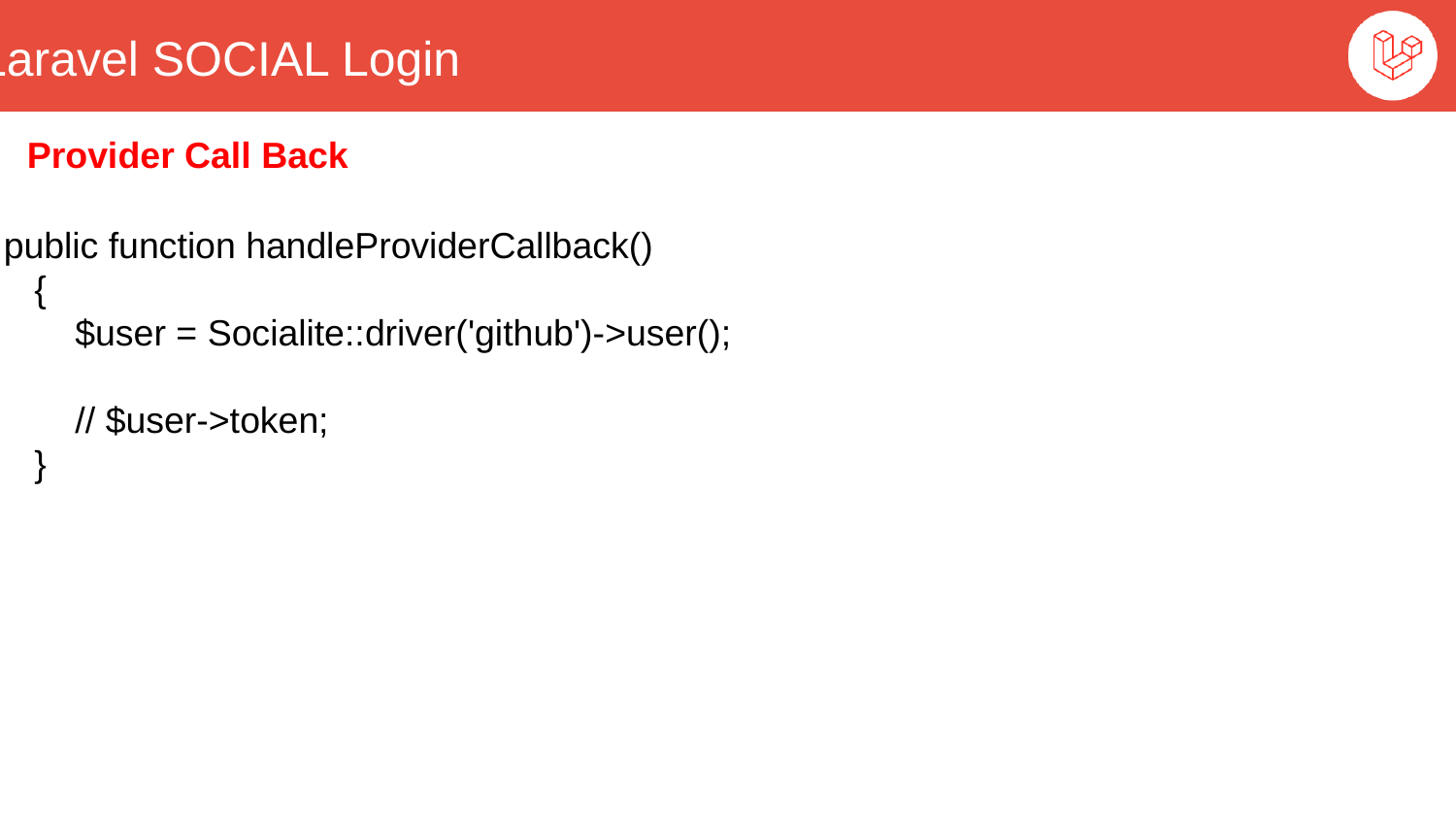

Laravel SOCIAL Login
Provider Call Back
 public function handleProviderCallback()
    {
        $user = Socialite::driver('github')->user();

        // $user->token;
    }